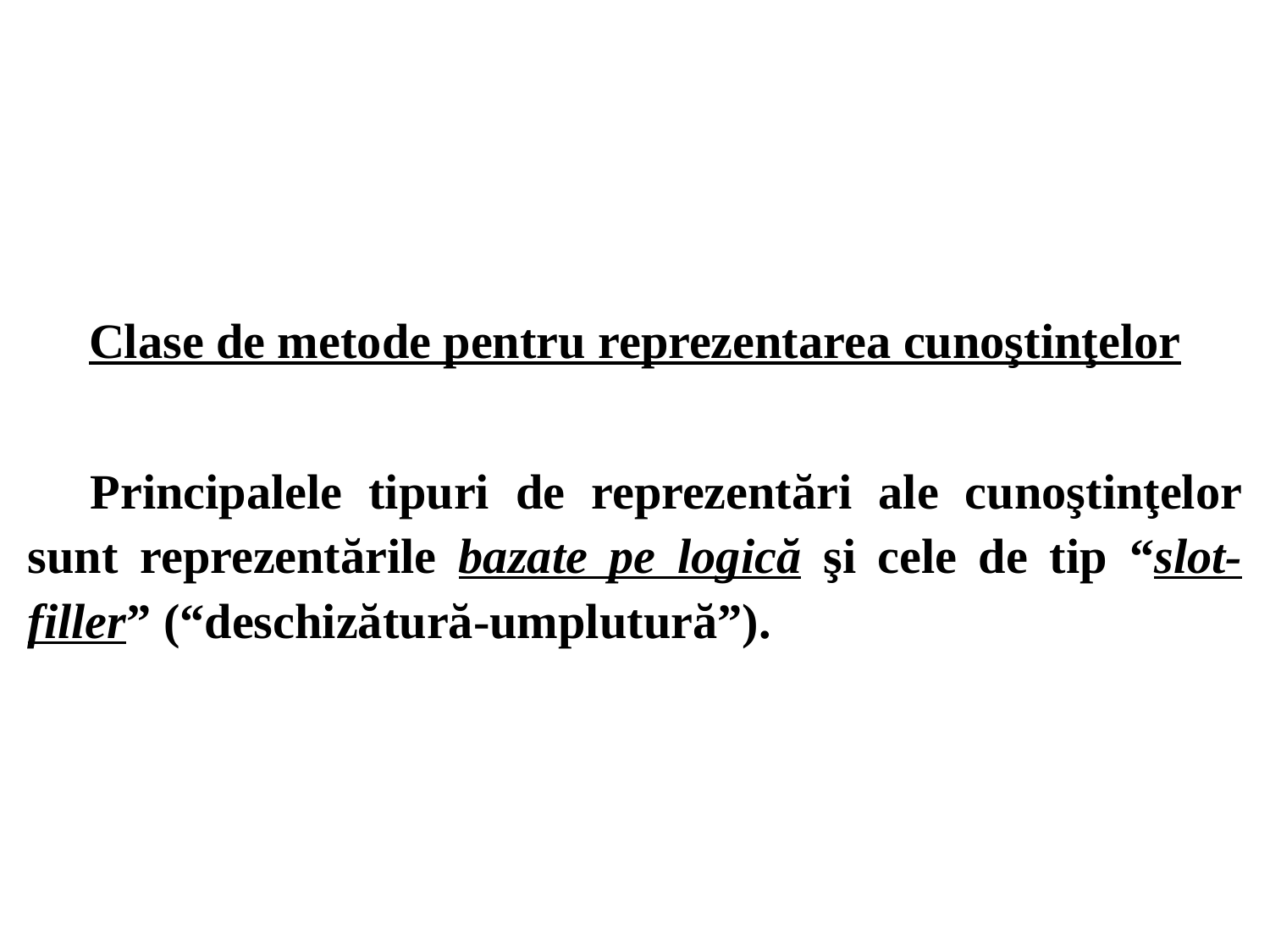

Clase de metode pentru reprezentarea cunoştinţelor

Principalele tipuri de reprezentări ale cunoştinţelor sunt reprezentările bazate pe logică şi cele de tip “slot-filler” (“deschizătură-umplutură”).